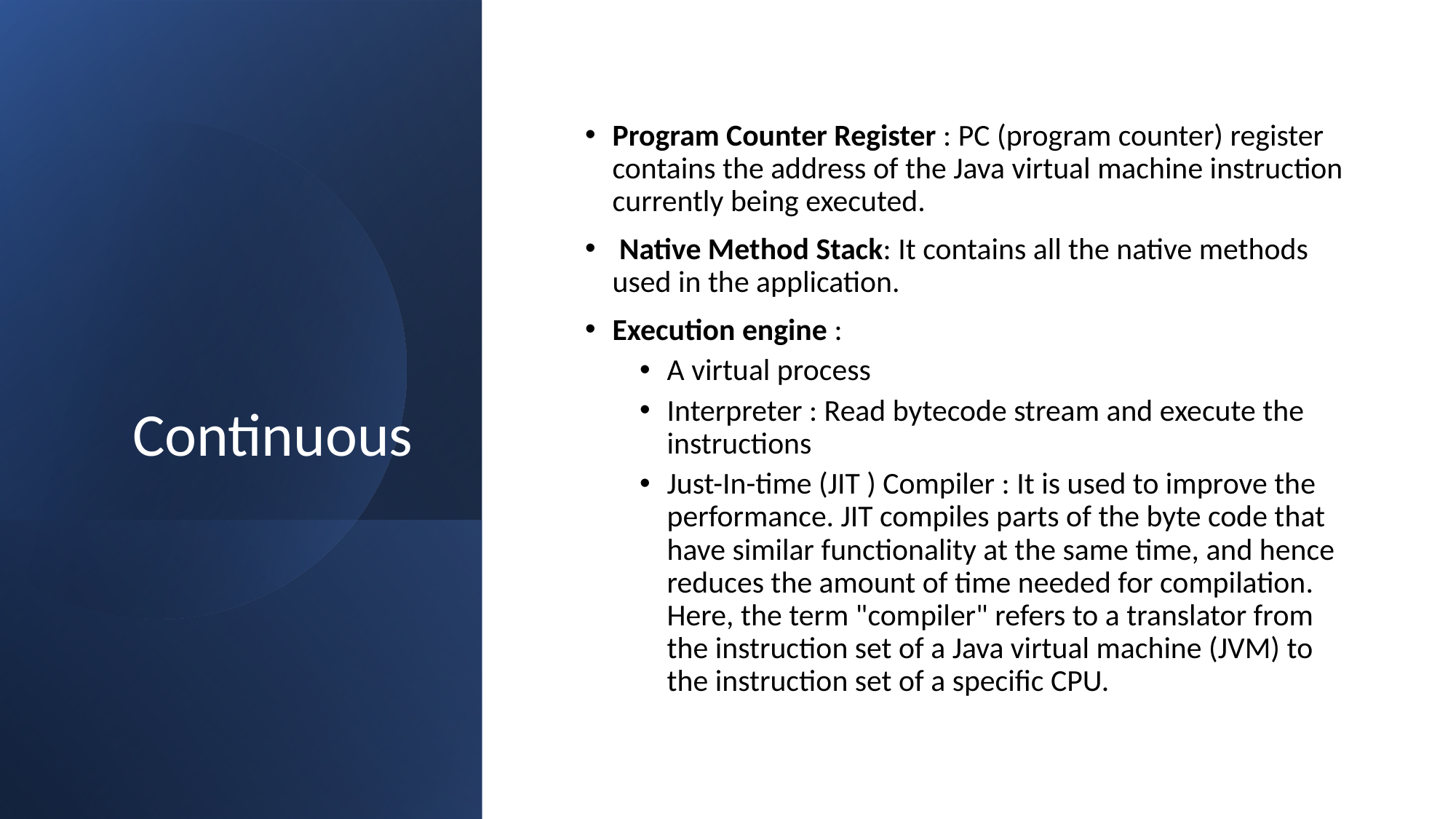

# Continuous
Program Counter Register : PC (program counter) register contains the address of the Java virtual machine instruction currently being executed.
 Native Method Stack: It contains all the native methods used in the application.
Execution engine :
A virtual process
Interpreter : Read bytecode stream and execute the instructions
Just-In-time (JIT ) Compiler : It is used to improve the performance. JIT compiles parts of the byte code that have similar functionality at the same time, and hence reduces the amount of time needed for compilation. Here, the term "compiler" refers to a translator from the instruction set of a Java virtual machine (JVM) to the instruction set of a specific CPU.